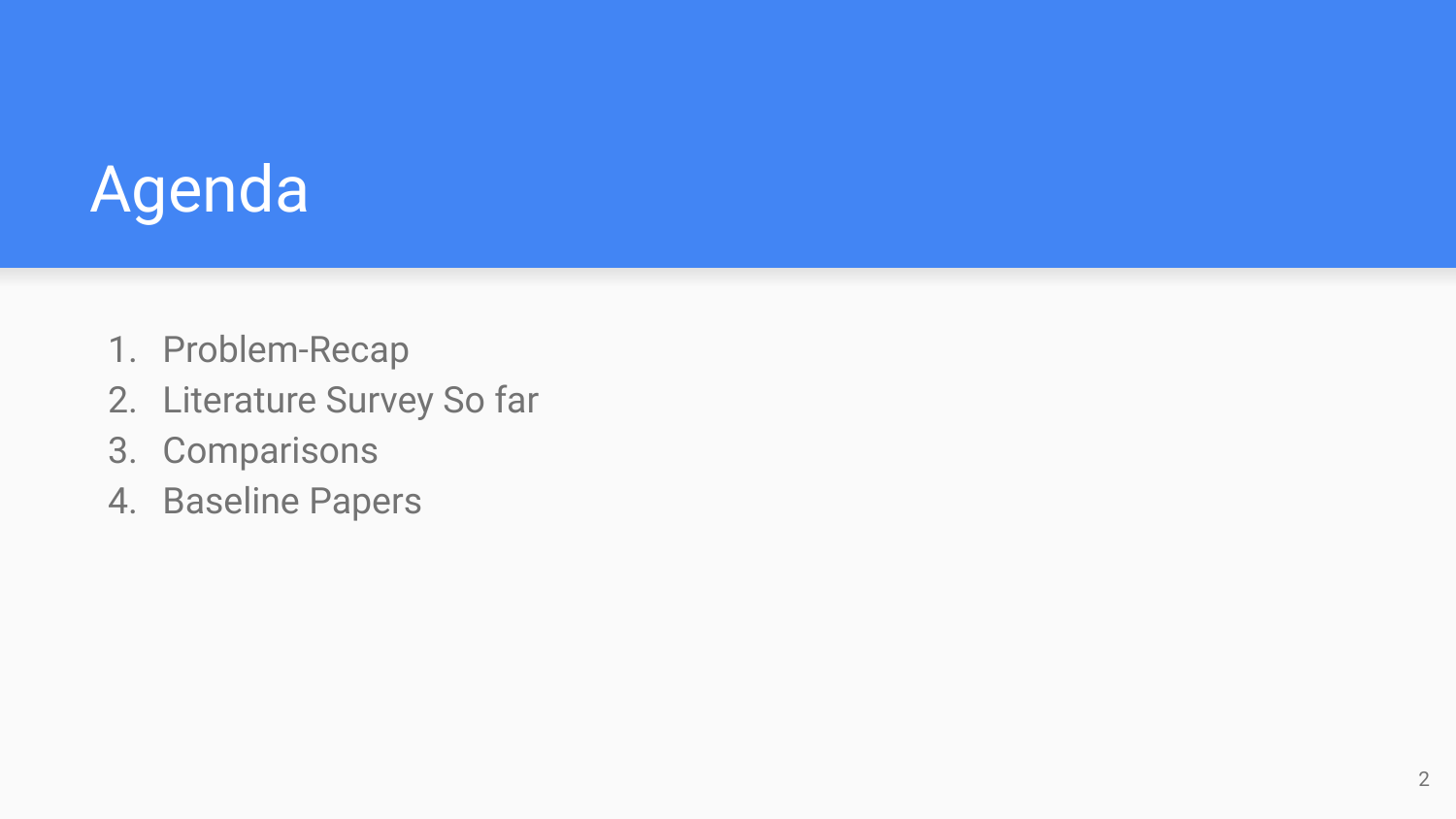

# Agenda
Problem-Recap
Literature Survey So far
Comparisons
Baseline Papers

2